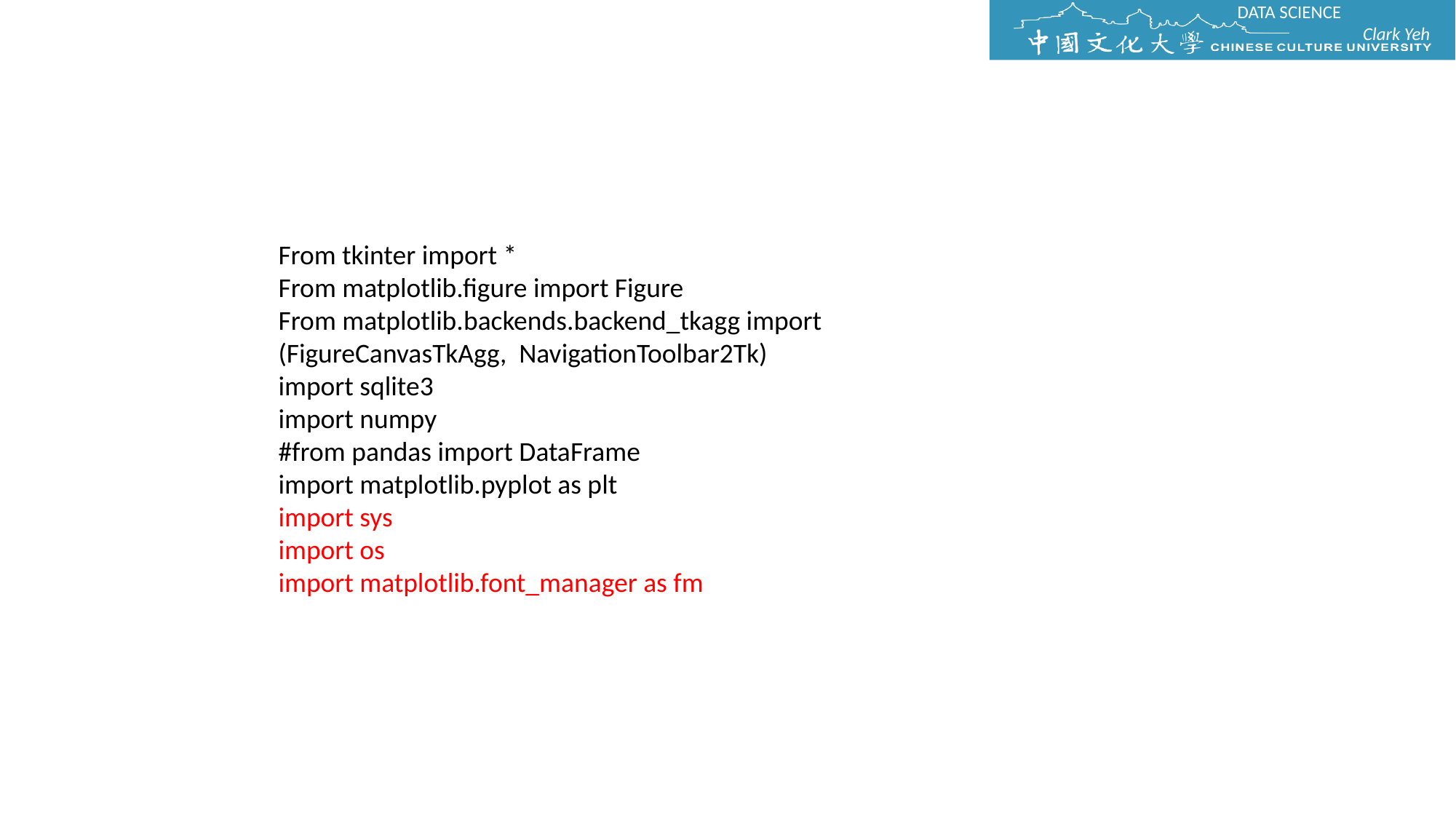

From tkinter import *
From matplotlib.figure import Figure
From matplotlib.backends.backend_tkagg import (FigureCanvasTkAgg,  NavigationToolbar2Tk)
import sqlite3
import numpy
#from pandas import DataFrame
import matplotlib.pyplot as plt
import sys
import os
import matplotlib.font_manager as fm